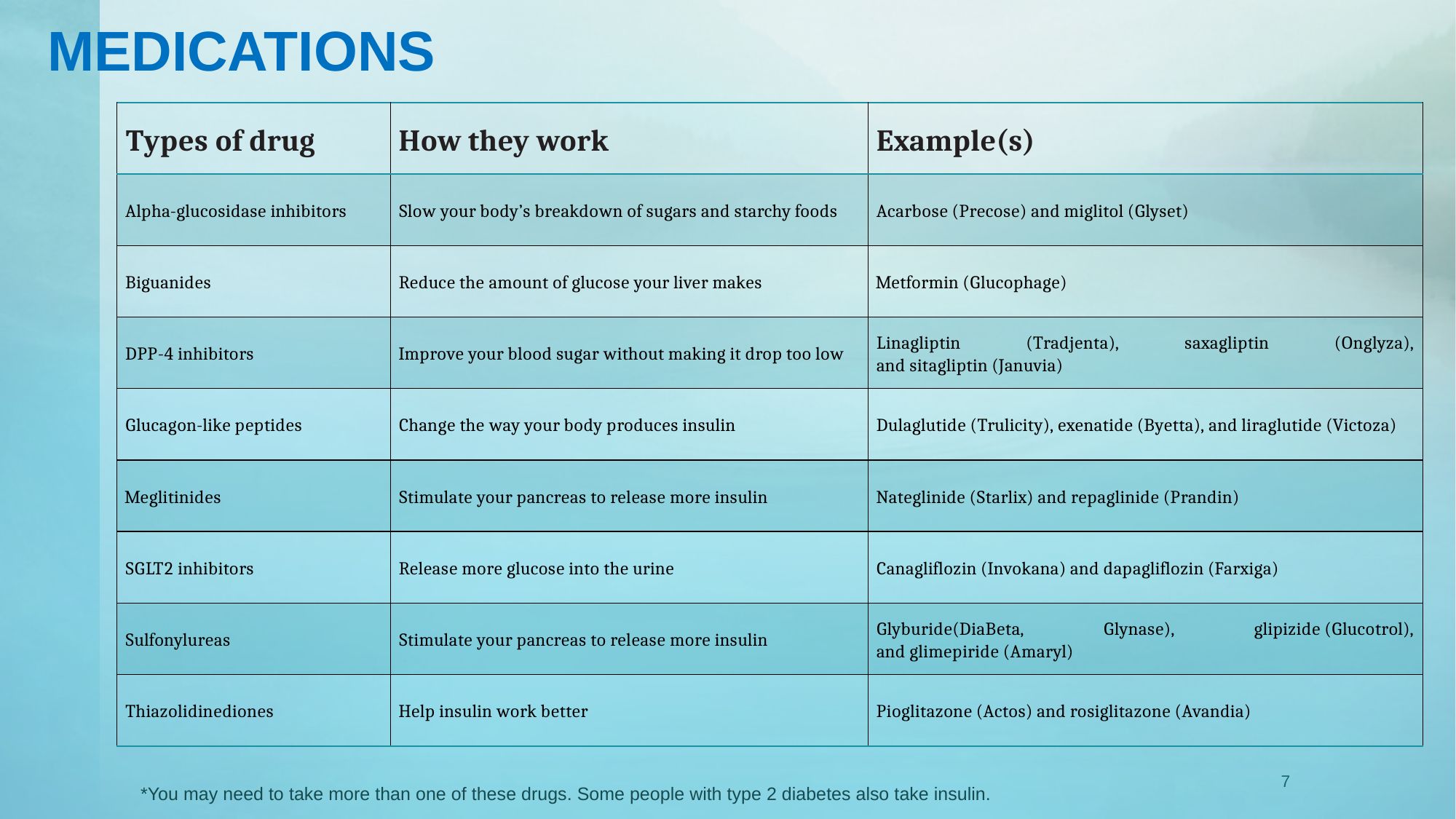

MEDICATIONS
| Types of drug | How they work | Example(s) |
| --- | --- | --- |
| Alpha-glucosidase inhibitors | Slow your body’s breakdown of sugars and starchy foods | Acarbose (Precose) and miglitol (Glyset) |
| Biguanides | Reduce the amount of glucose your liver makes | Metformin (Glucophage) |
| DPP-4 inhibitors | Improve your blood sugar without making it drop too low | Linagliptin (Tradjenta), saxagliptin (Onglyza), and sitagliptin (Januvia) |
| Glucagon-like peptides | Change the way your body produces insulin | Dulaglutide (Trulicity), exenatide (Byetta), and liraglutide (Victoza) |
| Meglitinides | Stimulate your pancreas to release more insulin | Nateglinide (Starlix) and repaglinide (Prandin) |
| SGLT2 inhibitors | Release more glucose into the urine | Canagliflozin (Invokana) and dapagliflozin (Farxiga) |
| Sulfonylureas | Stimulate your pancreas to release more insulin | Glyburide(DiaBeta, Glynase), glipizide (Glucotrol), and glimepiride (Amaryl) |
| Thiazolidinediones | Help insulin work better | Pioglitazone (Actos) and rosiglitazone (Avandia) |
# *You may need to take more than one of these drugs. Some people with type 2 diabetes also take insulin.
7